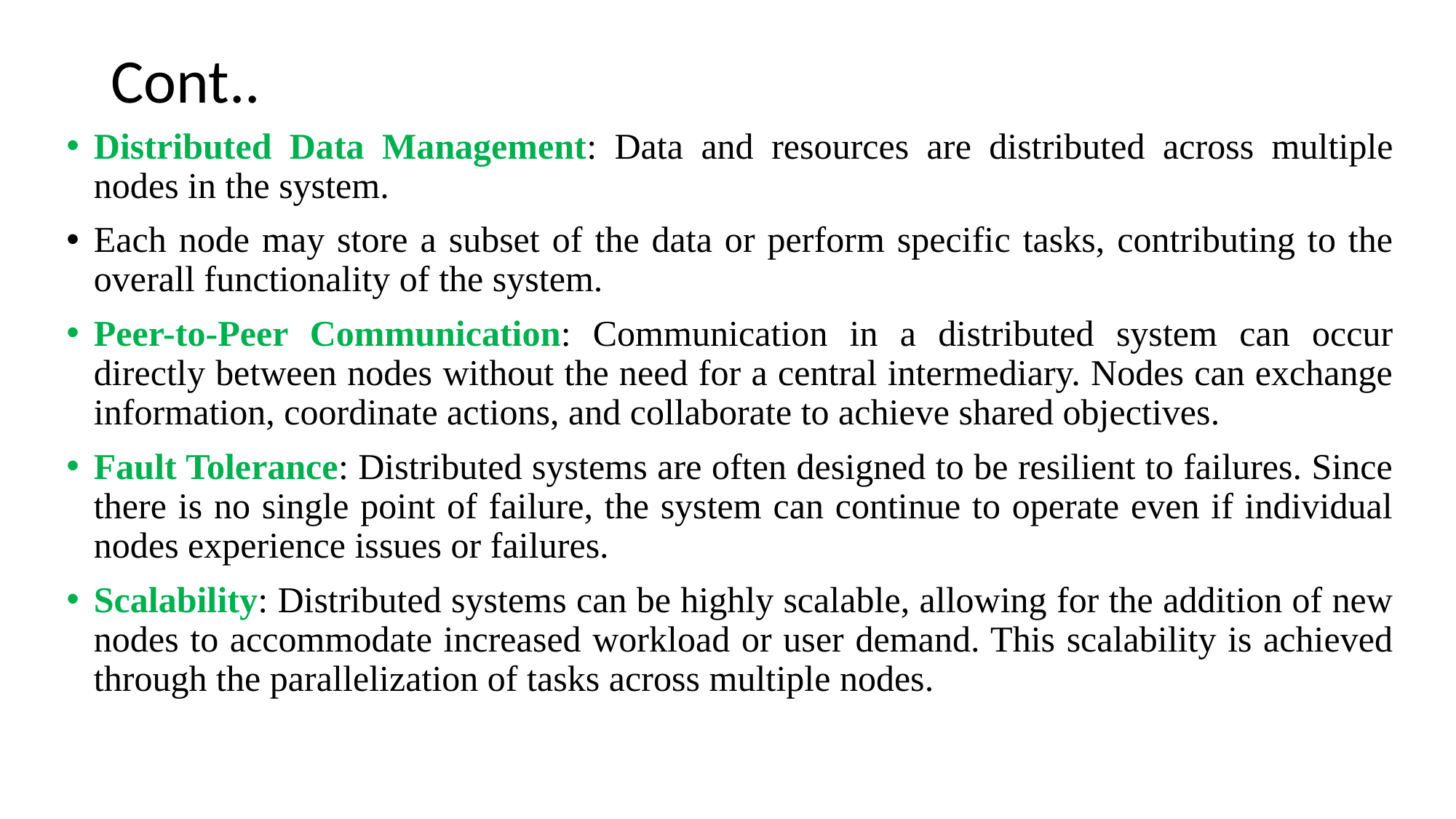

# Cont..
Distributed Data Management: Data and resources are distributed across multiple nodes in the system.
Each node may store a subset of the data or perform specific tasks, contributing to the overall functionality of the system.
Peer-to-Peer Communication: Communication in a distributed system can occur directly between nodes without the need for a central intermediary. Nodes can exchange information, coordinate actions, and collaborate to achieve shared objectives.
Fault Tolerance: Distributed systems are often designed to be resilient to failures. Since there is no single point of failure, the system can continue to operate even if individual nodes experience issues or failures.
Scalability: Distributed systems can be highly scalable, allowing for the addition of new nodes to accommodate increased workload or user demand. This scalability is achieved through the parallelization of tasks across multiple nodes.